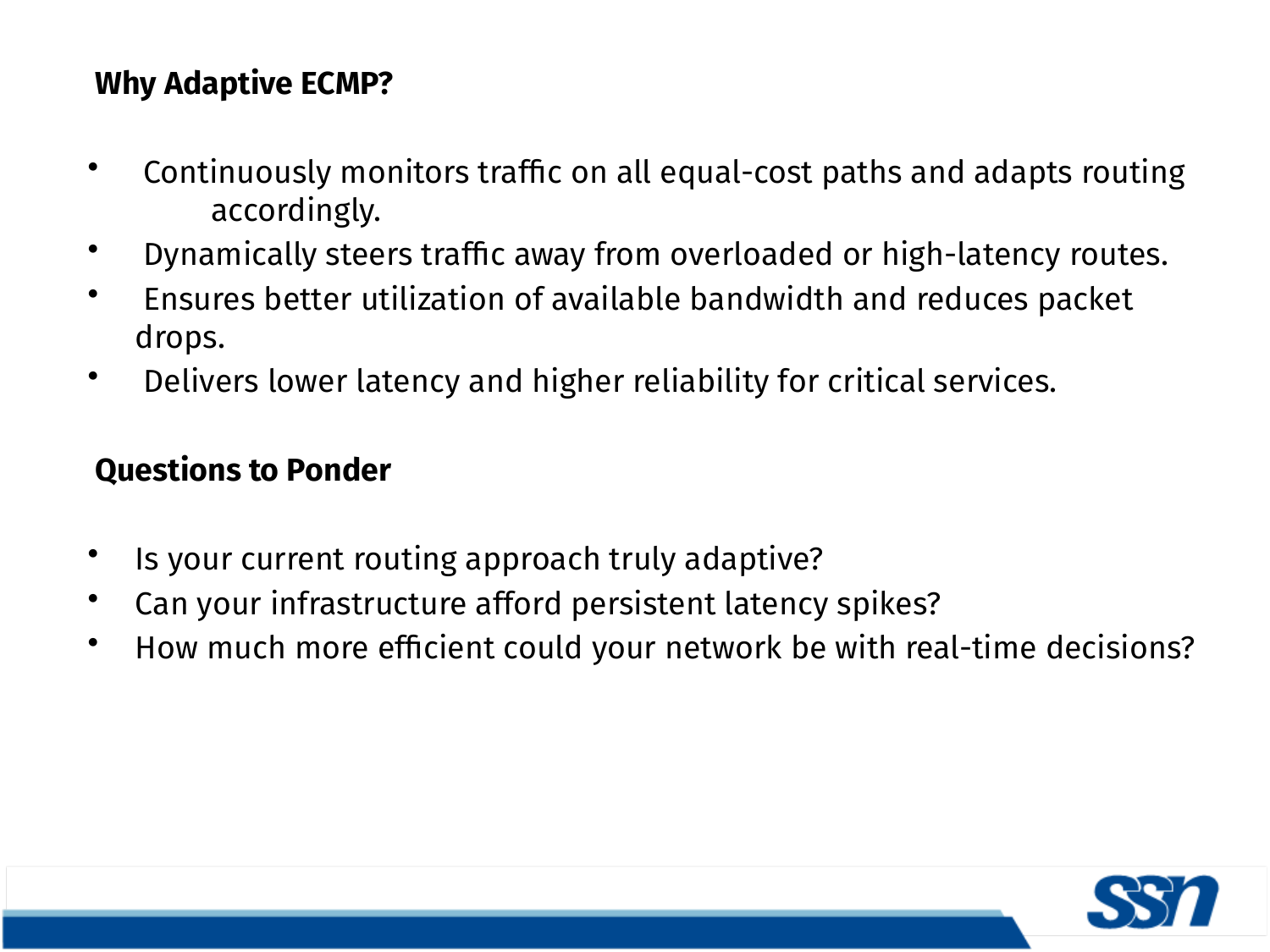

Why Adaptive ECMP?

 Continuously monitors traffic on all equal-cost paths and adapts routing            accordingly.
 Dynamically steers traffic away from overloaded or high-latency routes.
 Ensures better utilization of available bandwidth and reduces packet drops.
 Delivers lower latency and higher reliability for critical services.

 Questions to Ponder

Is your current routing approach truly adaptive?
Can your infrastructure afford persistent latency spikes?
How much more efficient could your network be with real-time decisions?